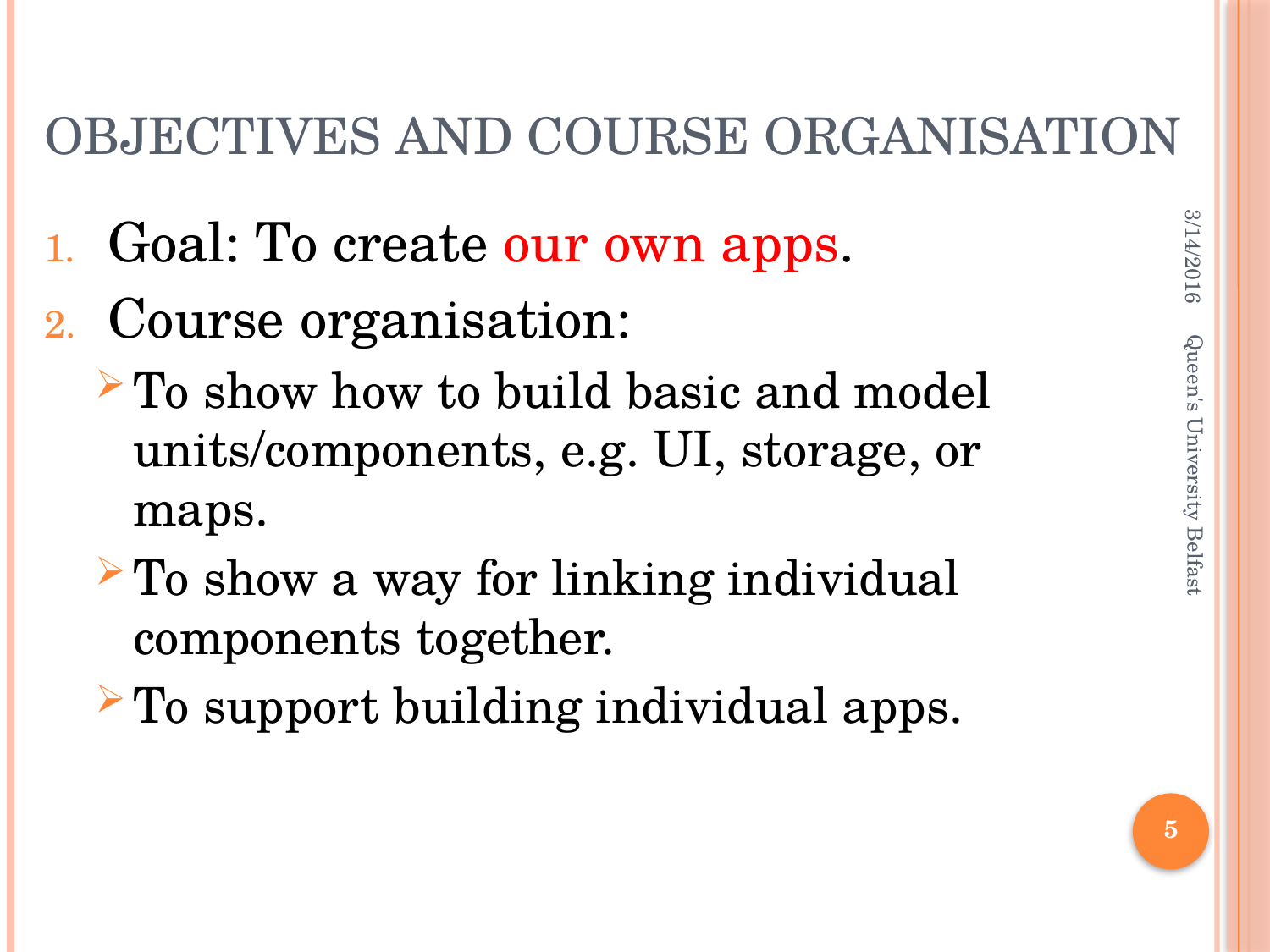

# objectives and course organisation
3/14/2016
Goal: To create our own apps.
Course organisation:
To show how to build basic and model units/components, e.g. UI, storage, or maps.
To show a way for linking individual components together.
To support building individual apps.
Queen's University Belfast
5